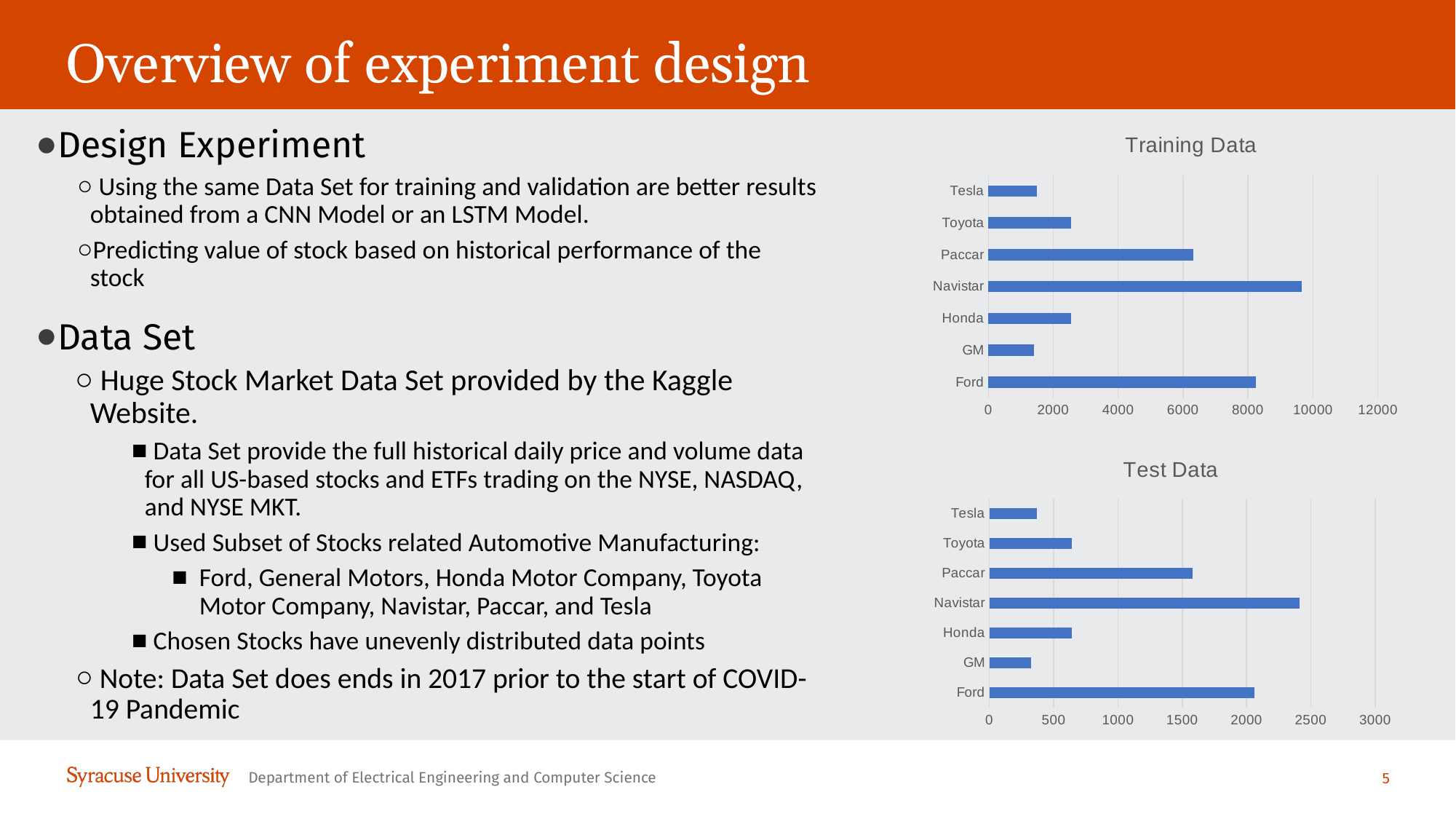

# Overview of experiment design

### Chart: Training Data

| Category |  |
|---|---|
| Ford | 8244.0 |
| GM | 1407.0 |
| Honda | 2560.0 |
| Navistar | 9660.0 |
| Paccar | 6320.0 |
| Toyota | 2560.0 |
| Tesla | 1486.0 |
Design Experiment
 Using the same Data Set for training and validation are better results obtained from a CNN Model or an LSTM Model.
Predicting value of stock based on historical performance of the stock
Data Set
 Huge Stock Market Data Set provided by the Kaggle Website.
 Data Set provide the full historical daily price and volume data for all US-based stocks and ETFs trading on the NYSE, NASDAQ, and NYSE MKT.
 Used Subset of Stocks related Automotive Manufacturing:
Ford, General Motors, Honda Motor Company, Toyota Motor Company, Navistar, Paccar, and Tesla
 Chosen Stocks have unevenly distributed data points
 Note: Data Set does ends in 2017 prior to the start of COVID-19 Pandemic

### Chart: Test Data

| Category |  |
|---|---|
| Ford | 2061.0 |
| GM | 322.0 |
| Honda | 641.0 |
| Navistar | 2415.0 |
| Paccar | 1581.0 |
| Toyota | 641.0 |
| Tesla | 372.0 |
Department of Electrical Engineering and Computer Science
5